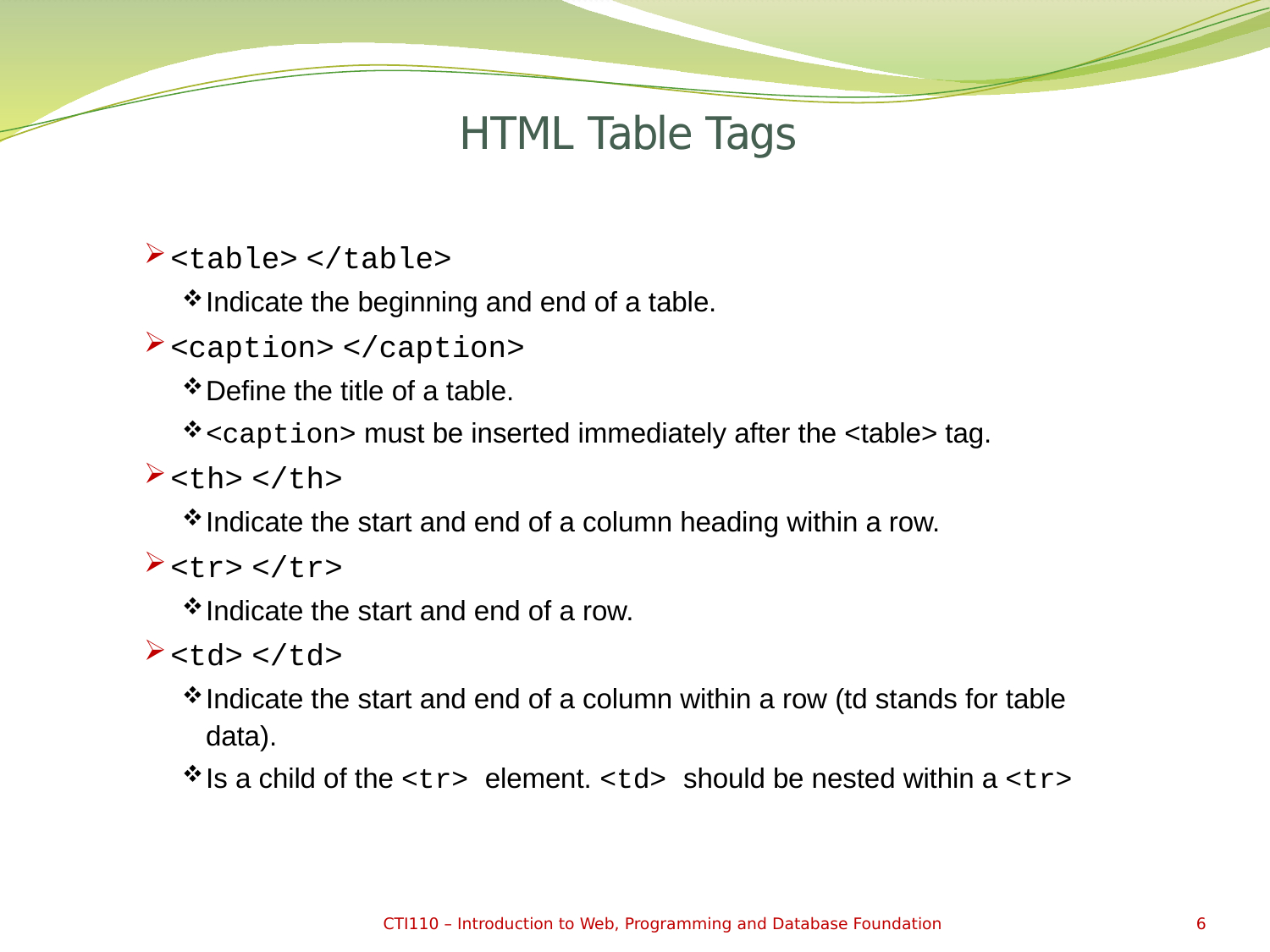

# HTML Table Tags
<table> </table>
Indicate the beginning and end of a table.
<caption> </caption>
Define the title of a table.
<caption> must be inserted immediately after the <table> tag.
<th> </th>
Indicate the start and end of a column heading within a row.
<tr> </tr>
Indicate the start and end of a row.
<td> </td>
Indicate the start and end of a column within a row (td stands for table data).
Is a child of the <tr> element. <td> should be nested within a <tr>
CTI110 – Introduction to Web, Programming and Database Foundation
6